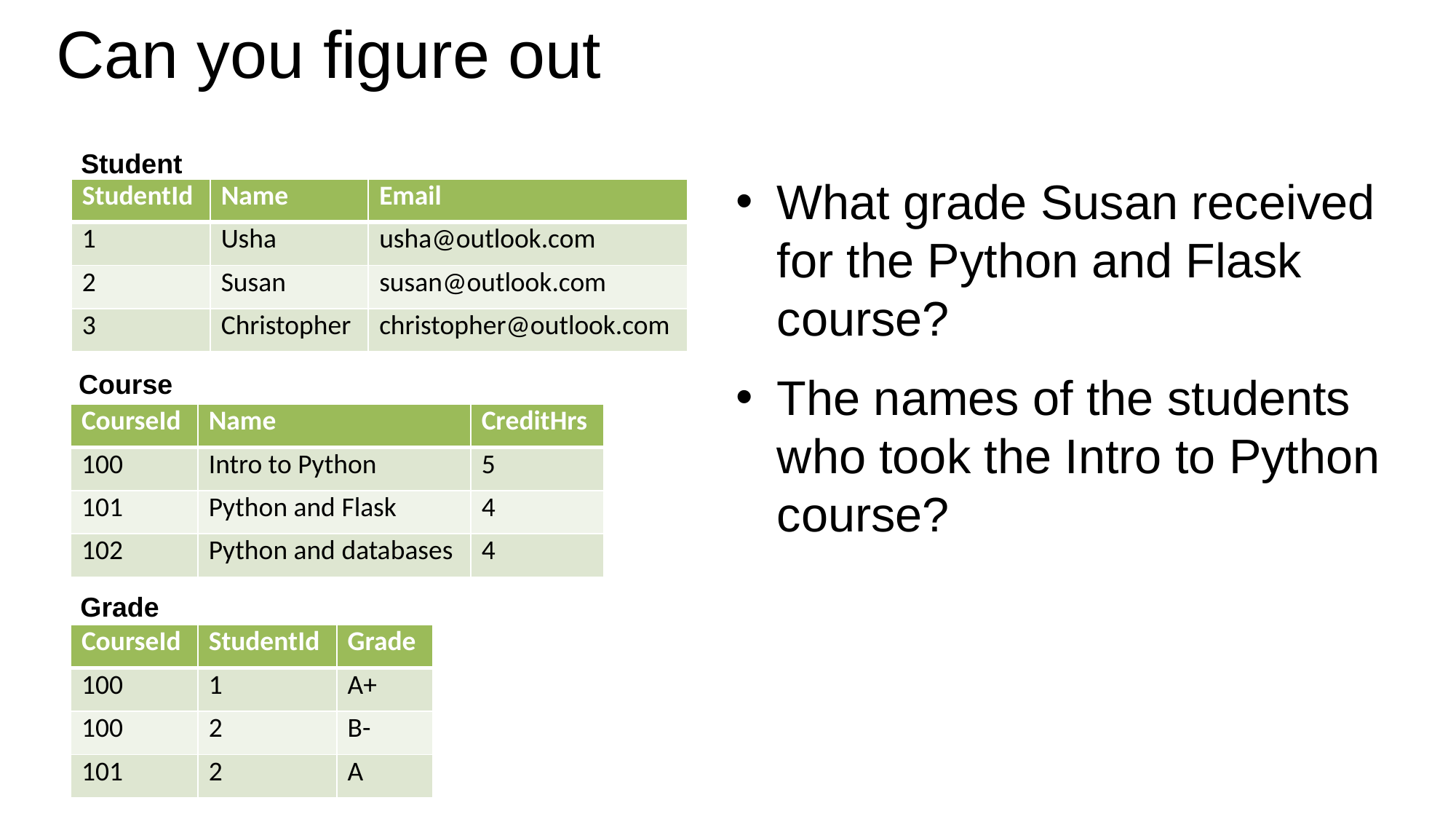

# Can you figure out
Student
What grade Susan received for the Python and Flask course?
The names of the students who took the Intro to Python course?

| StudentId | Name | Email |
| --- | --- | --- |
| 1 | Usha | usha@outlook.com |
| 2 | Susan | susan@outlook.com |
| 3 | Christopher | christopher@outlook.com |
Course
| CourseId | Name | CreditHrs |
| --- | --- | --- |
| 100 | Intro to Python | 5 |
| 101 | Python and Flask | 4 |
| 102 | Python and databases | 4 |
Grade
| CourseId | StudentId | Grade |
| --- | --- | --- |
| 100 | 1 | A+ |
| 100 | 2 | B- |
| 101 | 2 | A |